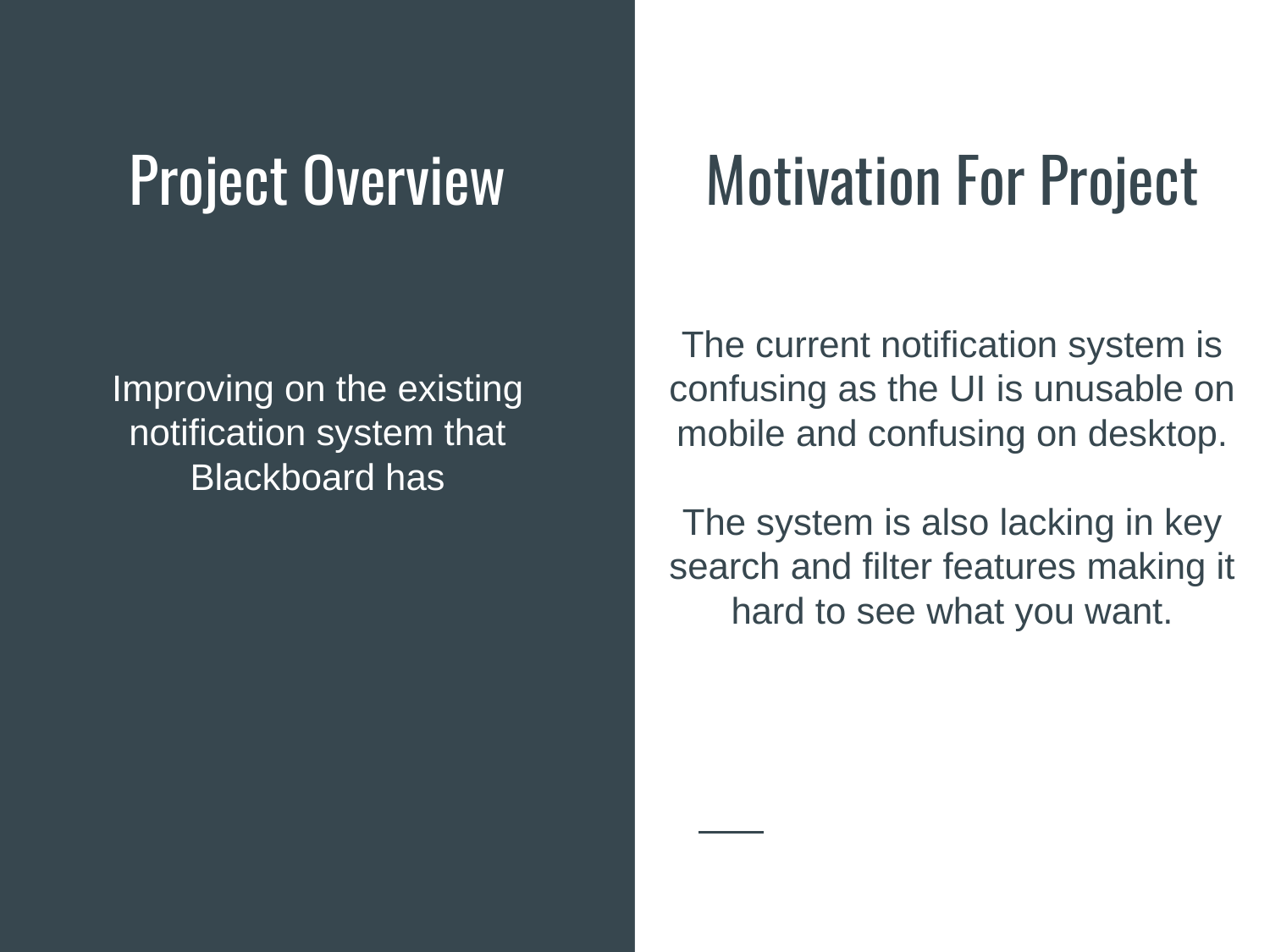

# Project Overview

Motivation For Project

The current notification system is confusing as the UI is unusable on mobile and confusing on desktop.

The system is also lacking in key search and filter features making it hard to see what you want.
Improving on the existing notification system that Blackboard has